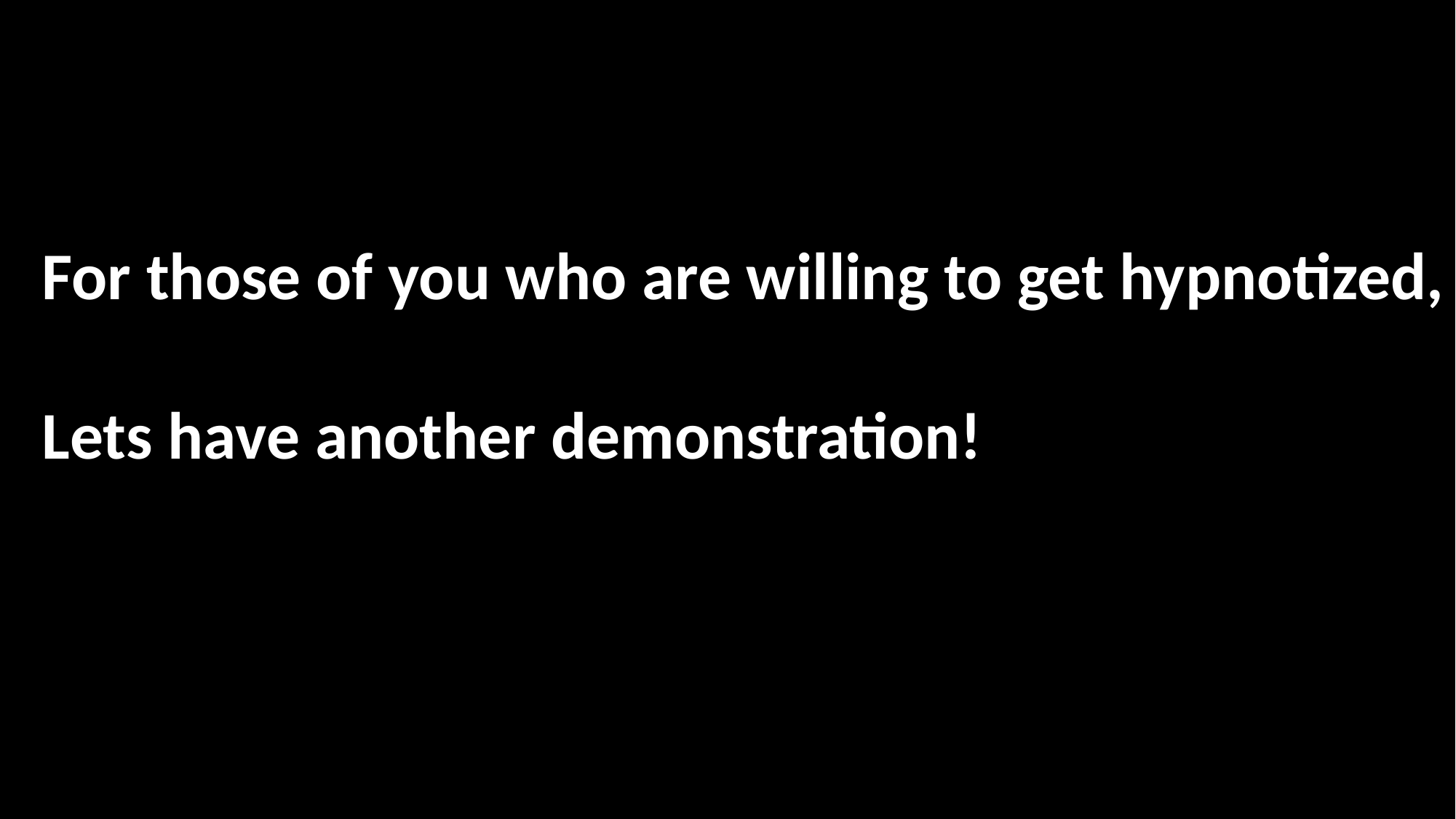

For those of you who are willing to get hypnotized,

Lets have another demonstration!